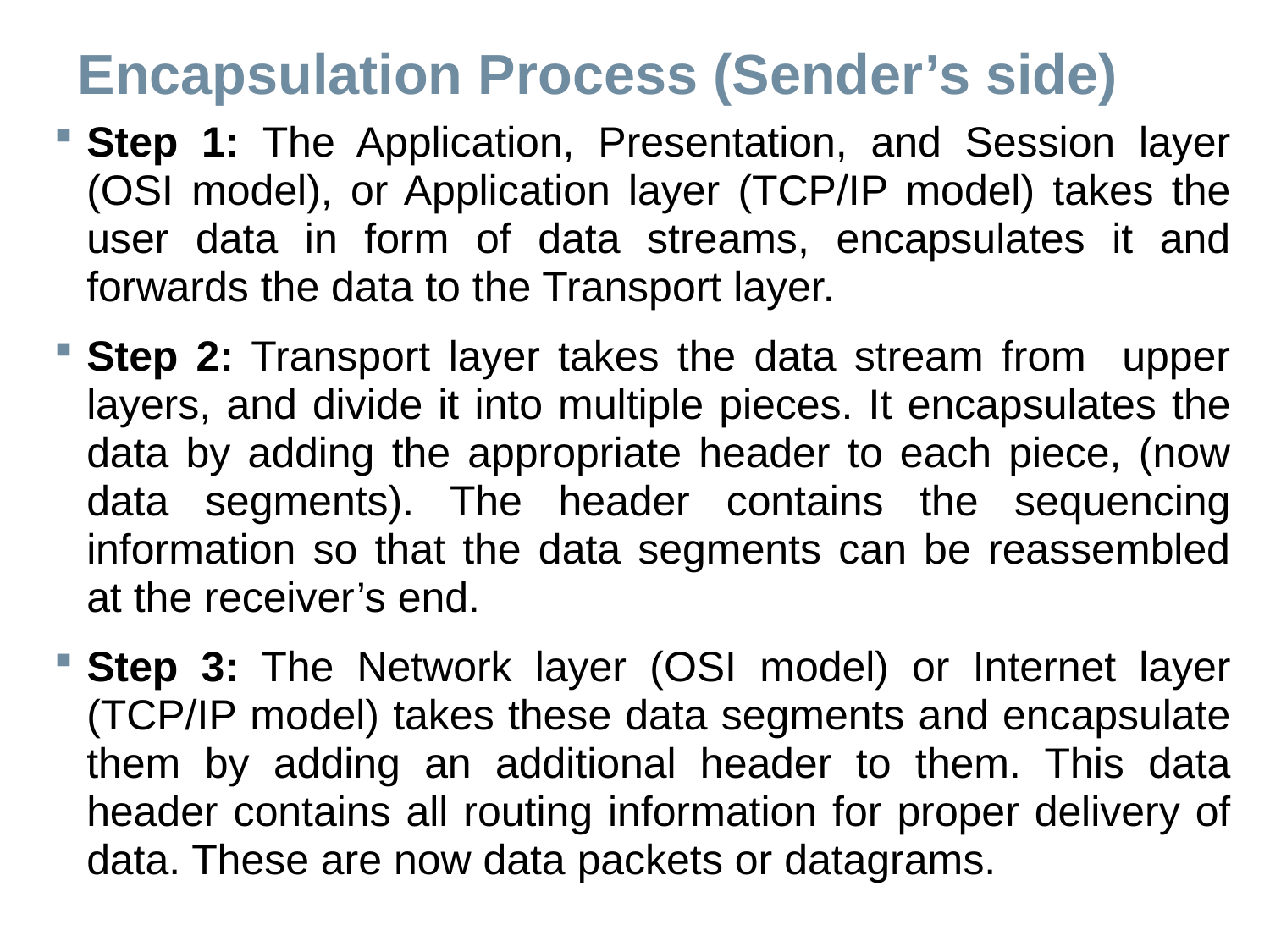

# Encapsulation Process (Sender’s side)
Step 1: The Application, Presentation, and Session layer (OSI model), or Application layer (TCP/IP model) takes the user data in form of data streams, encapsulates it and forwards the data to the Transport layer.
Step 2: Transport layer takes the data stream from  upper layers, and divide it into multiple pieces. It encapsulates the data by adding the appropriate header to each piece, (now data segments). The header contains the sequencing information so that the data segments can be reassembled at the receiver’s end.
Step 3: The Network layer (OSI model) or Internet layer (TCP/IP model) takes these data segments and encapsulate them by adding an additional header to them. This data header contains all routing information for proper delivery of data. These are now data packets or datagrams.